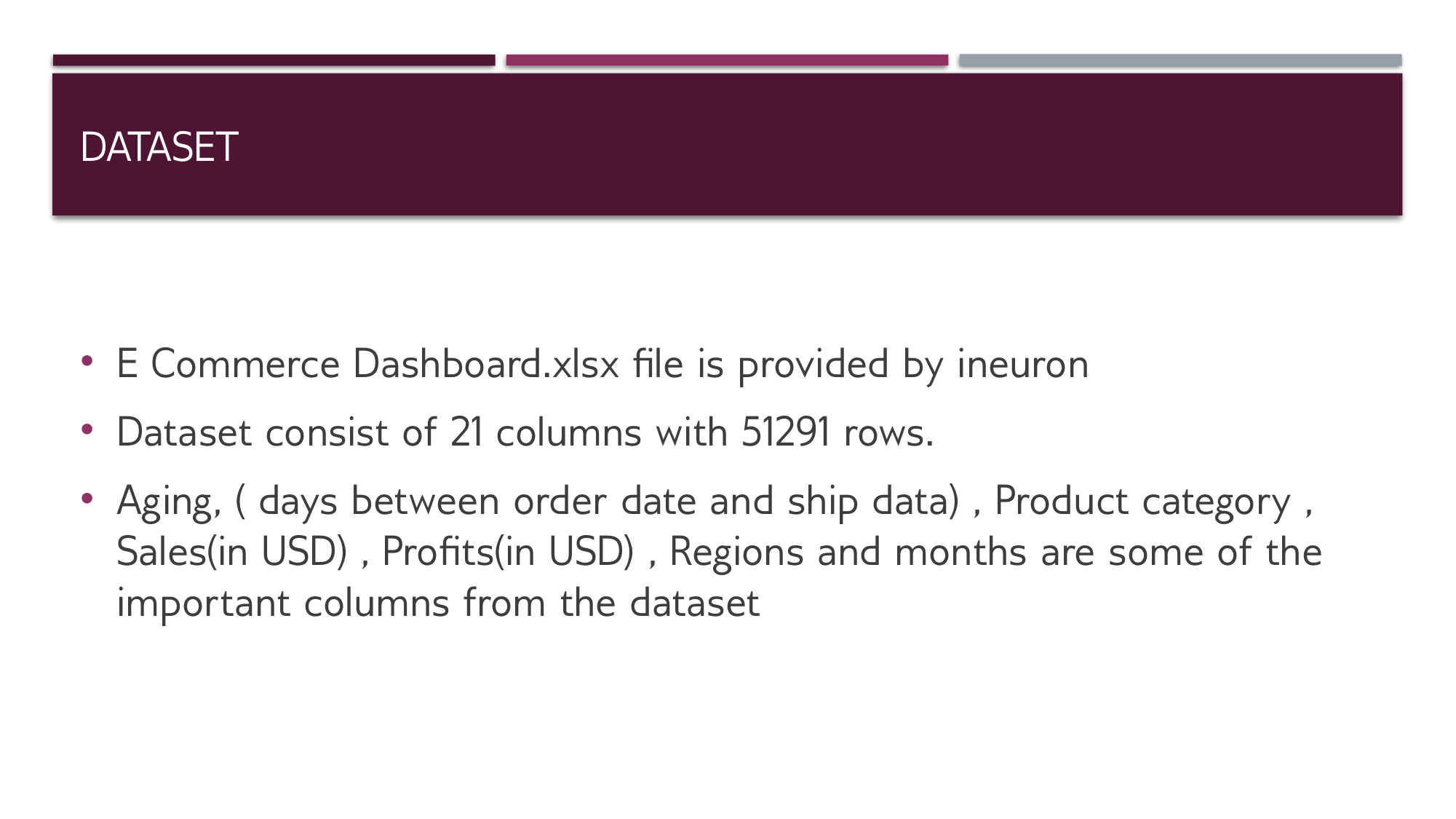

# DaTASET
E Commerce Dashboard.xlsx file is provided by ineuron
Dataset consist of 21 columns with 51291 rows.
Aging, ( days between order date and ship data) , Product category , Sales(in USD) , Profits(in USD) , Regions and months are some of the important columns from the dataset